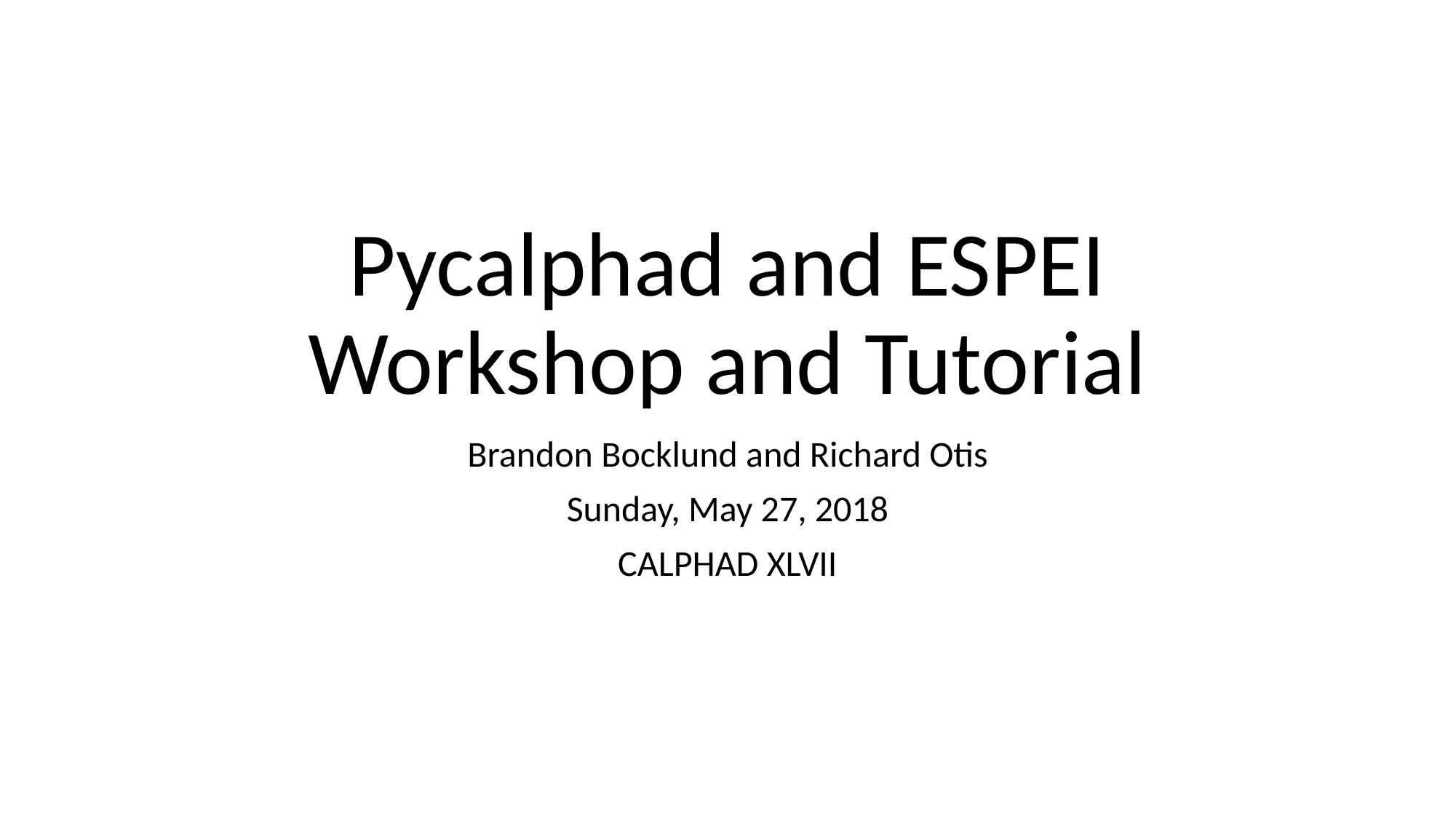

# Pycalphad and ESPEI Workshop and Tutorial
Brandon Bocklund and Richard Otis
Sunday, May 27, 2018
CALPHAD XLVII